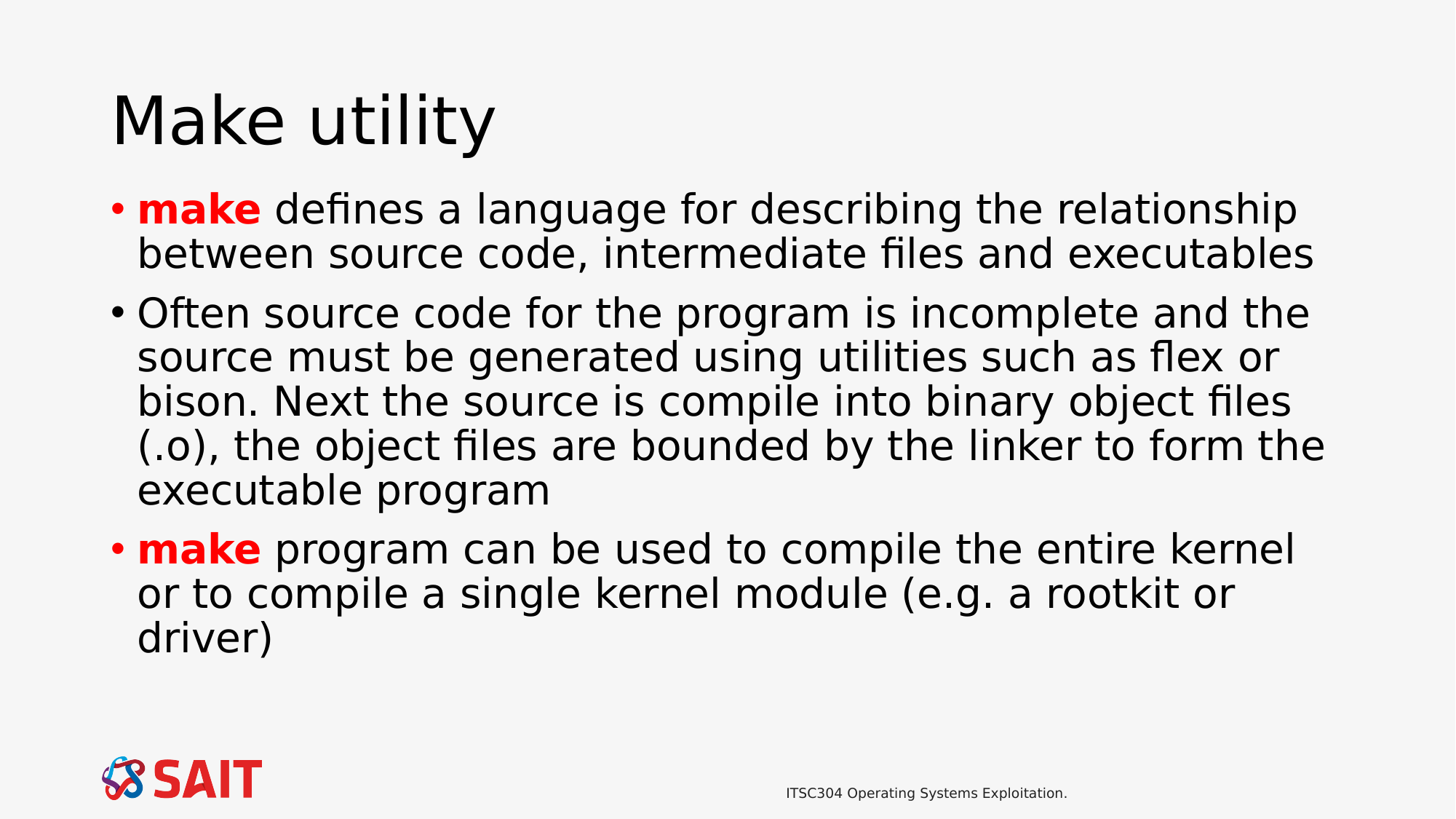

# Make utility
make defines a language for describing the relationship between source code, intermediate files and executables
Often source code for the program is incomplete and the source must be generated using utilities such as flex or bison. Next the source is compile into binary object files (.o), the object files are bounded by the linker to form the executable program
make program can be used to compile the entire kernel or to compile a single kernel module (e.g. a rootkit or driver)

ITSC304 Operating Systems Exploitation.